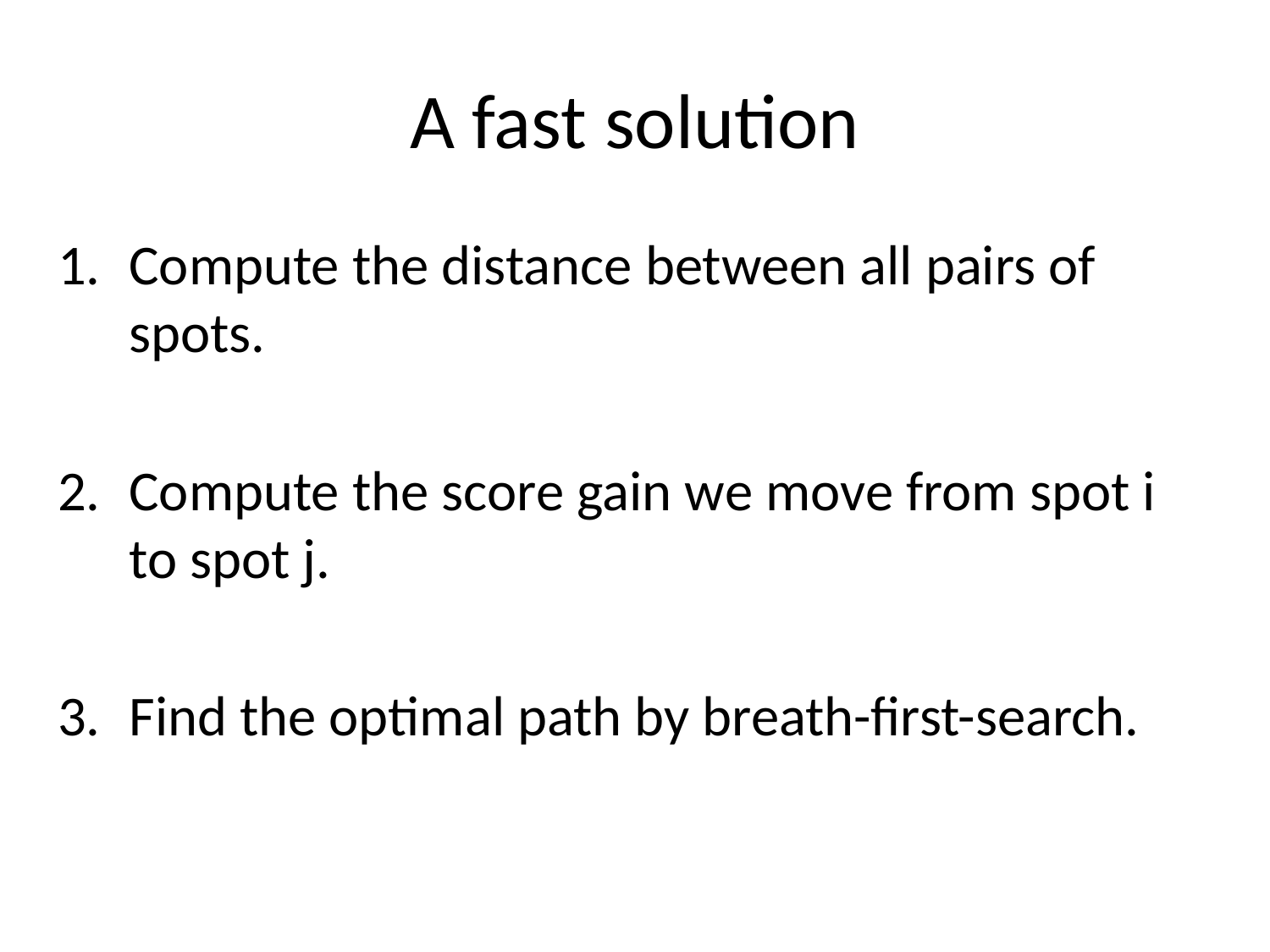

# A fast solution
Compute the distance between all pairs of spots.

Compute the score gain we move from spot i to spot j.

Find the optimal path by breath-first-search.